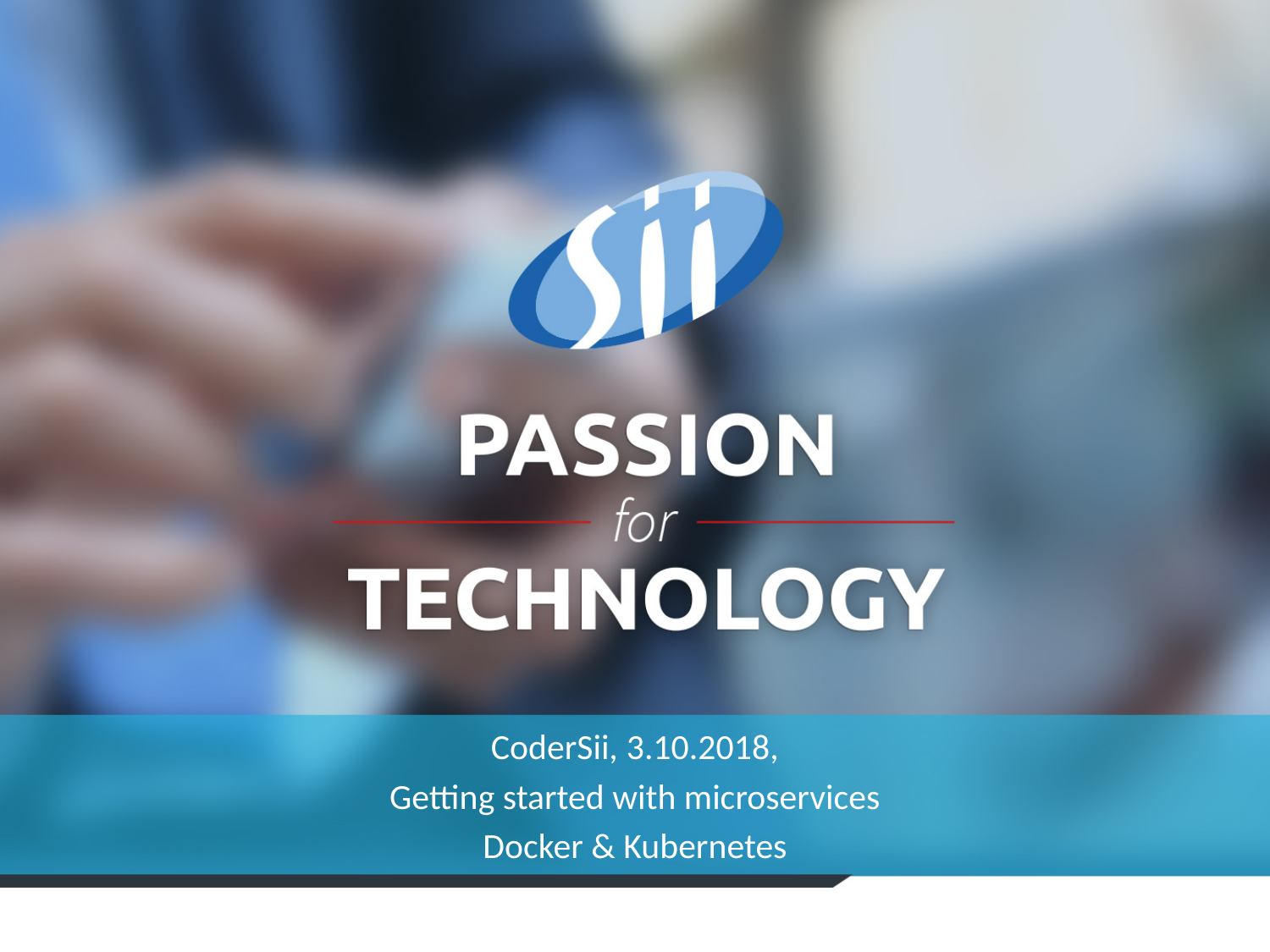

CoderSii, 3.10.2018,
Getting started with microservices
Docker & Kubernetes